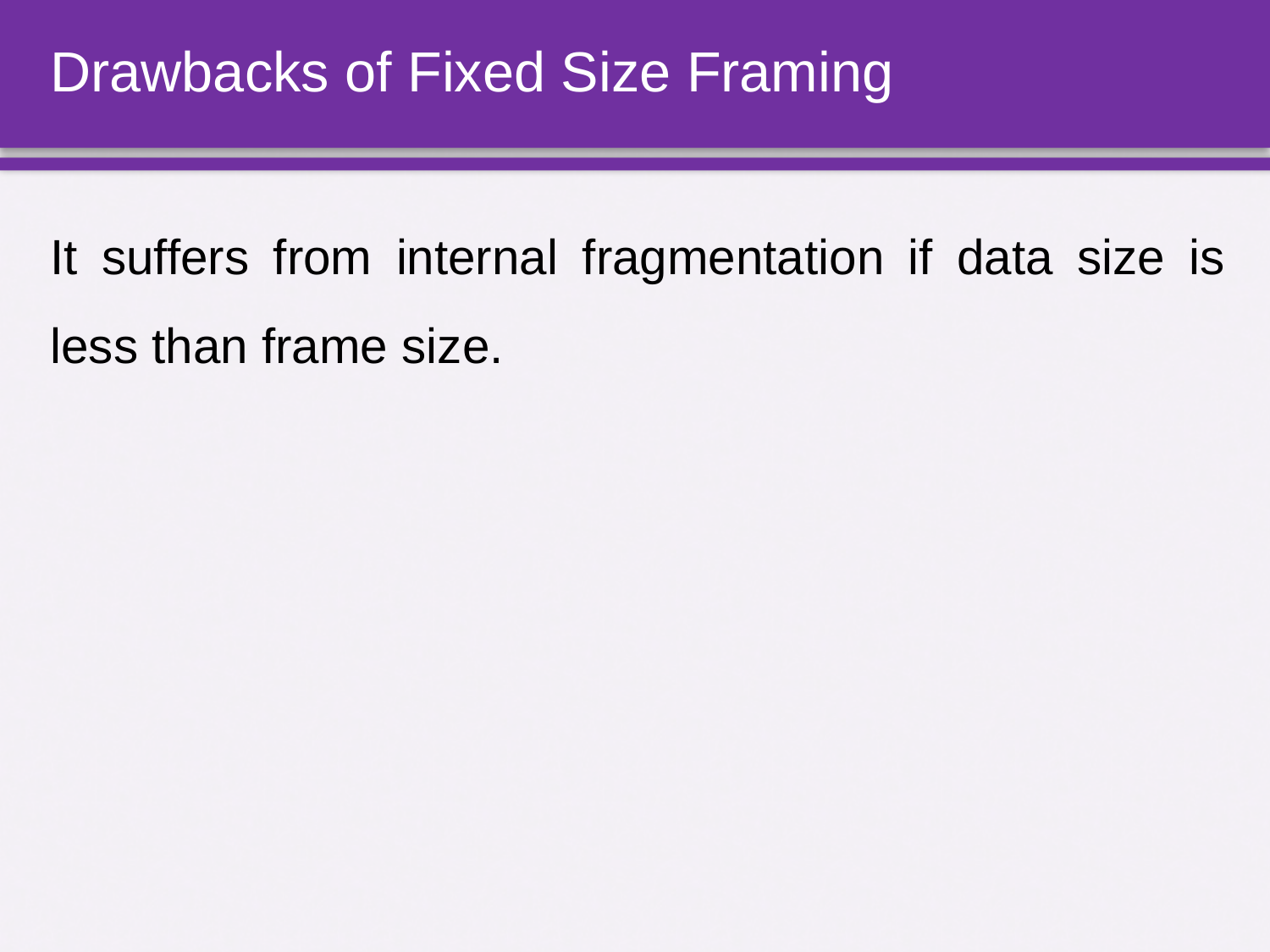

# Drawbacks of Fixed Size Framing
It suffers from internal fragmentation if data size is less than frame size.